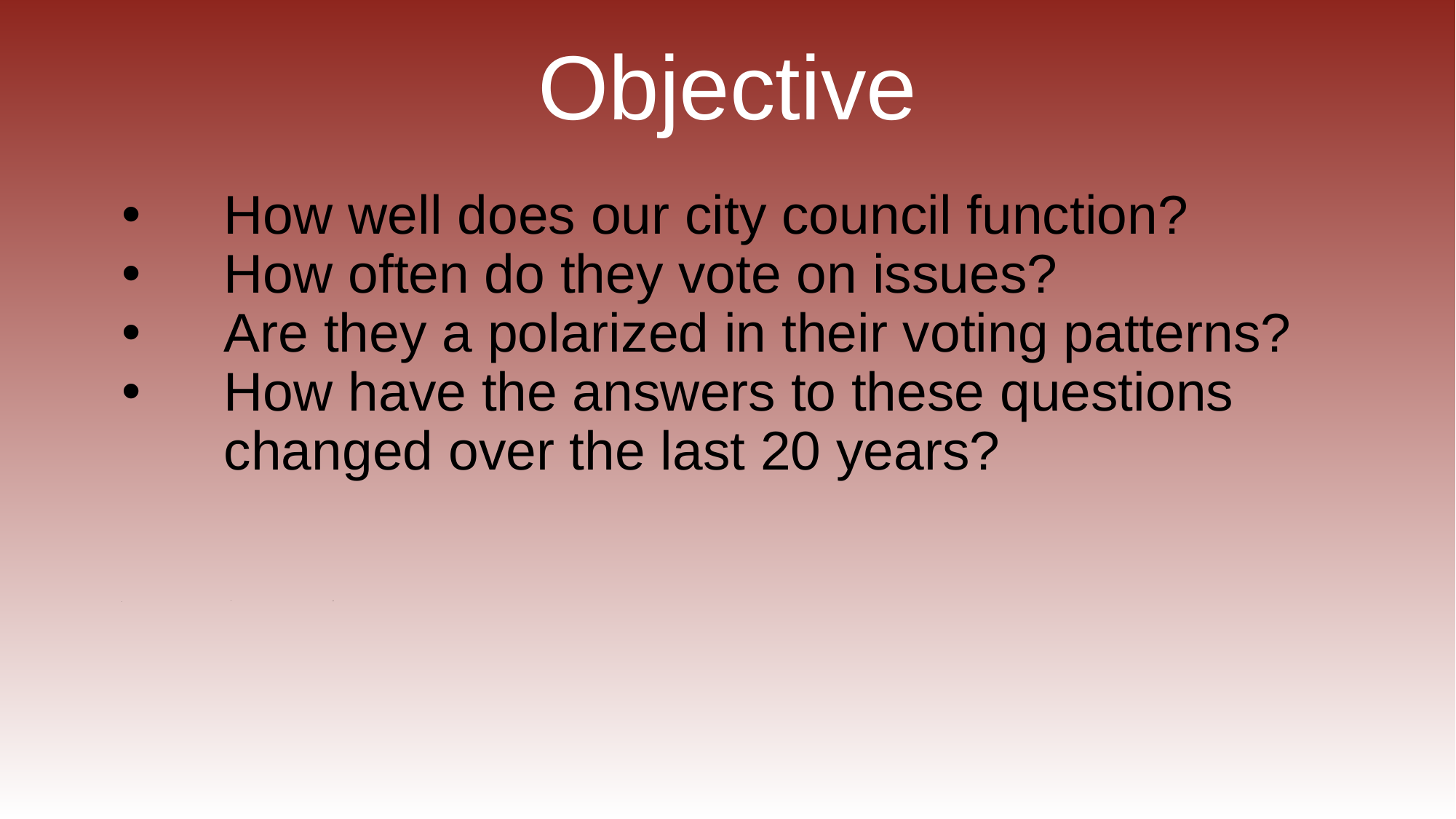

# Objective
How well does our city council function?
How often do they vote on issues?
Are they a polarized in their voting patterns?
How have the answers to these questions changed over the last 20 years?

F